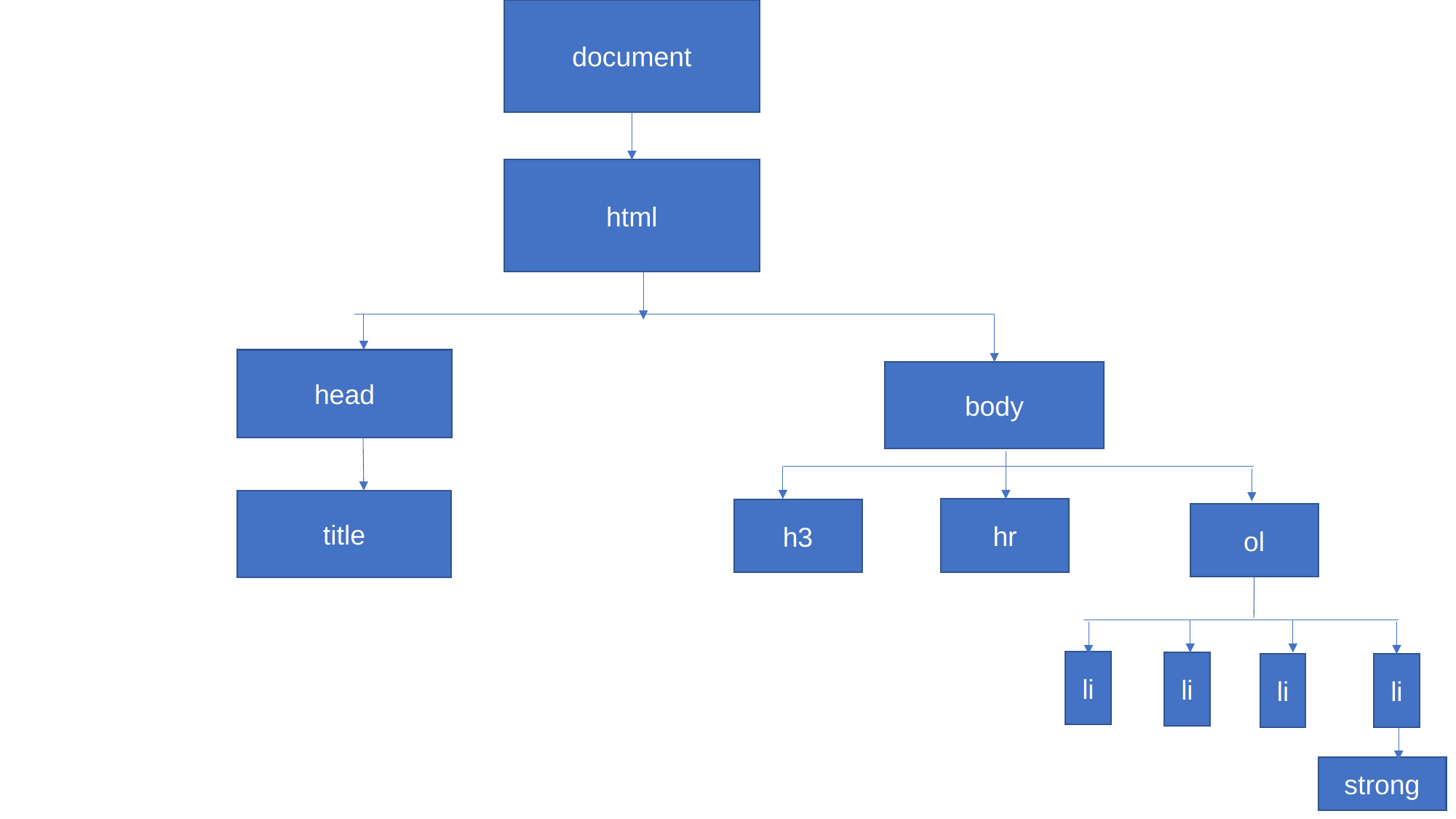

document
html
head
body
title
hr
h3
ol
li
li
li
li
strong